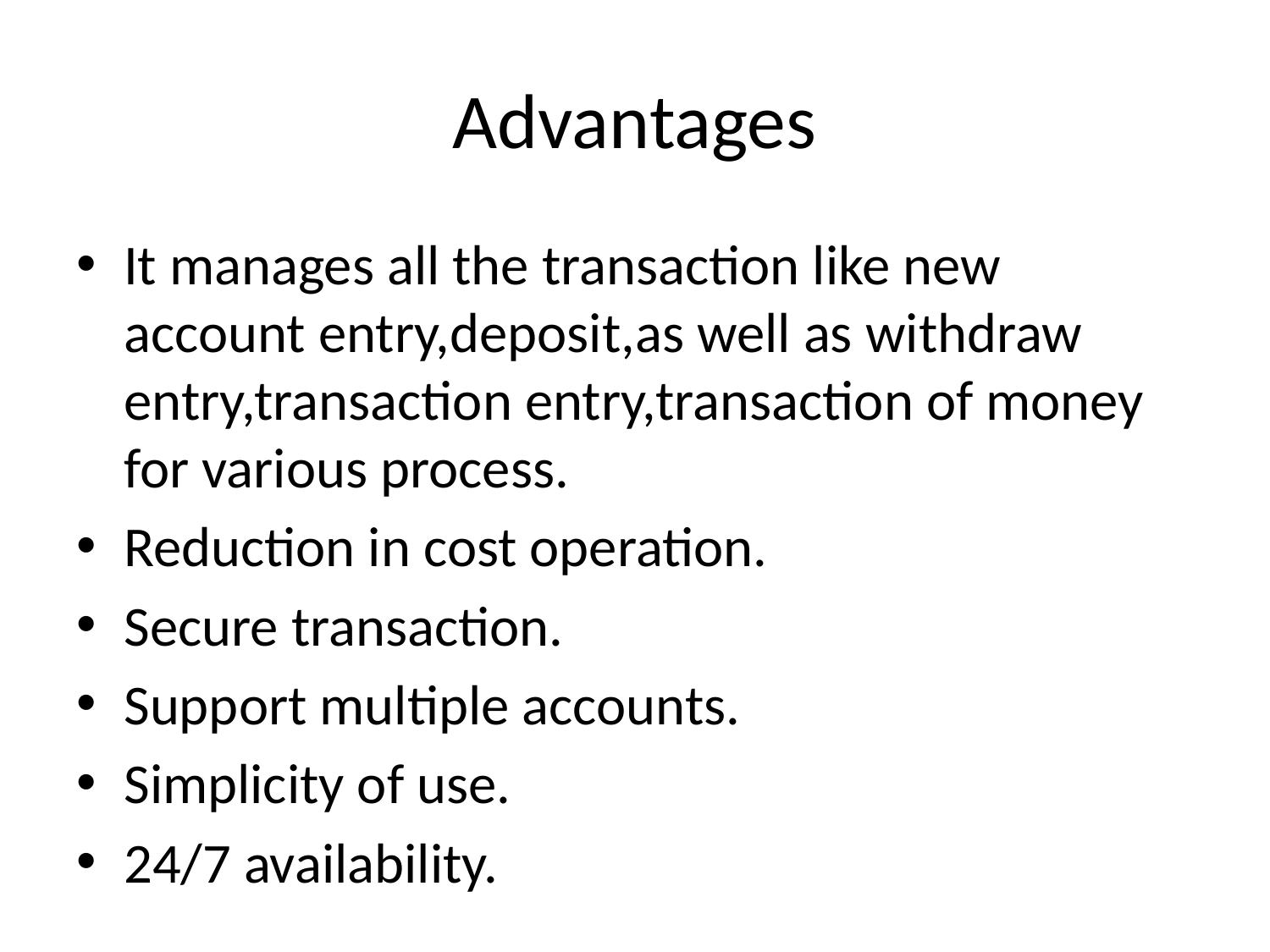

# Advantages
It manages all the transaction like new account entry,deposit,as well as withdraw entry,transaction entry,transaction of money for various process.
Reduction in cost operation.
Secure transaction.
Support multiple accounts.
Simplicity of use.
24/7 availability.